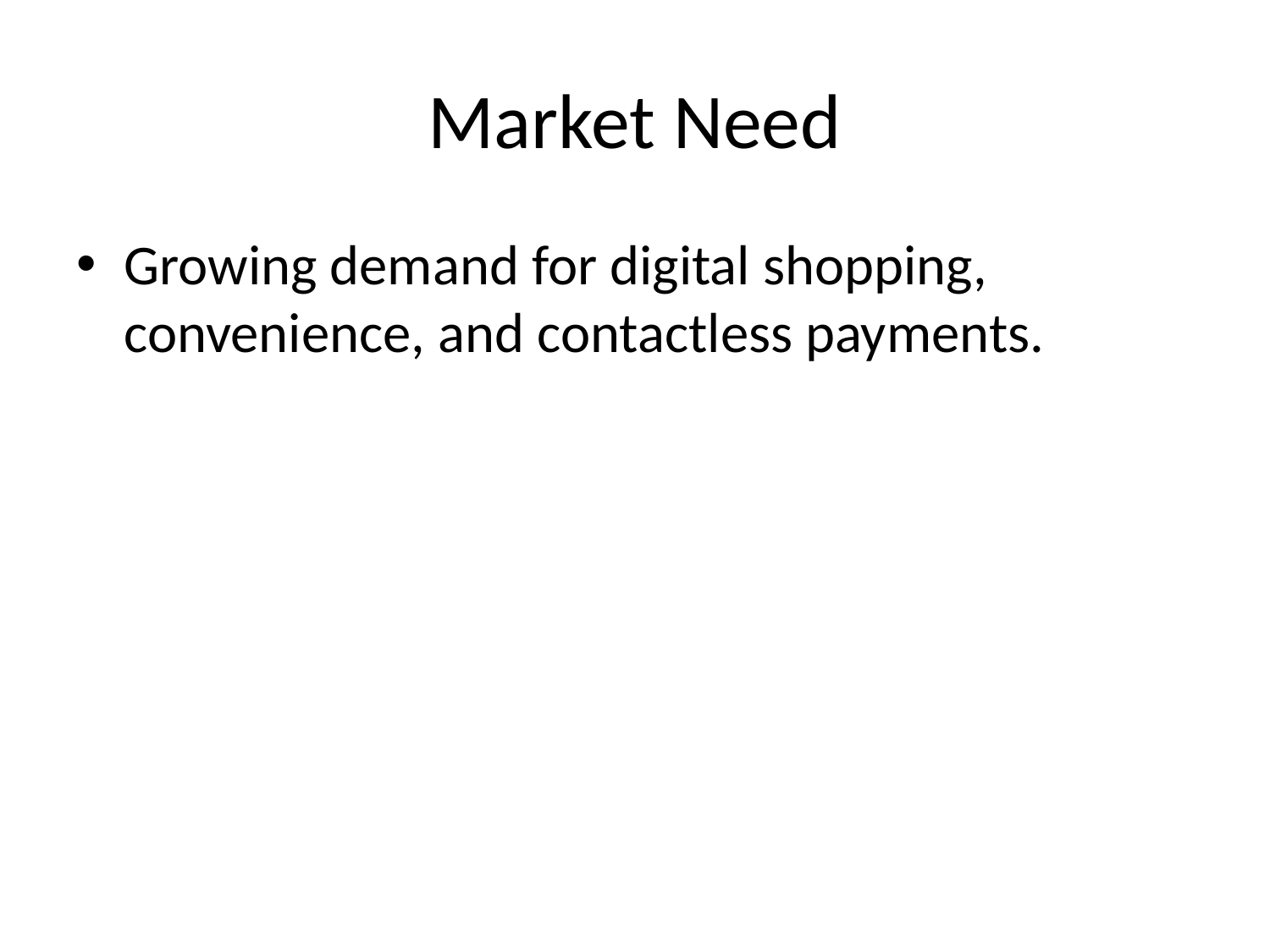

# Market Need
Growing demand for digital shopping, convenience, and contactless payments.